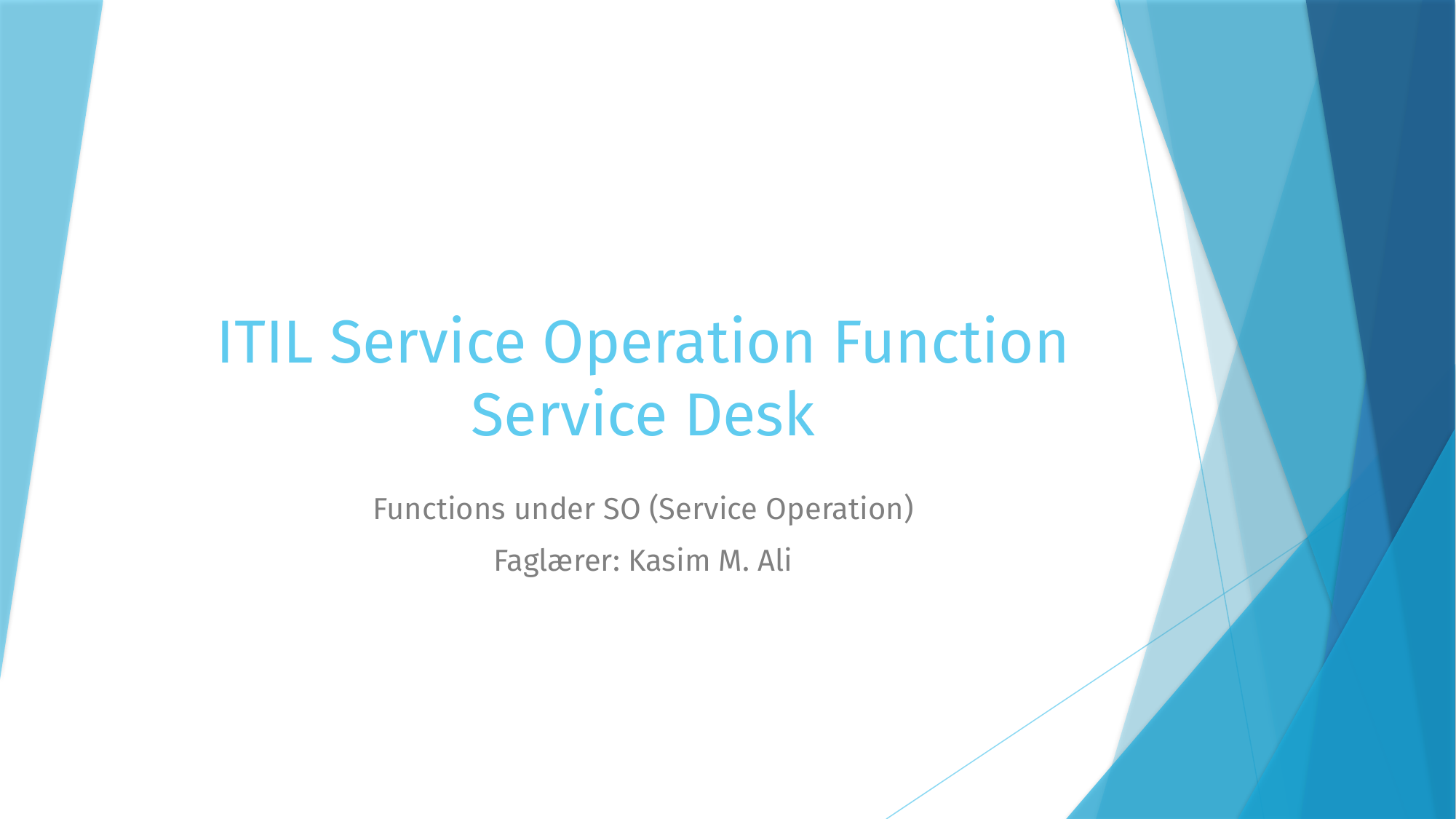

# ITIL Service Operation Function Service Desk
Functions under SO (Service Operation)
Faglærer: Kasim M. Ali